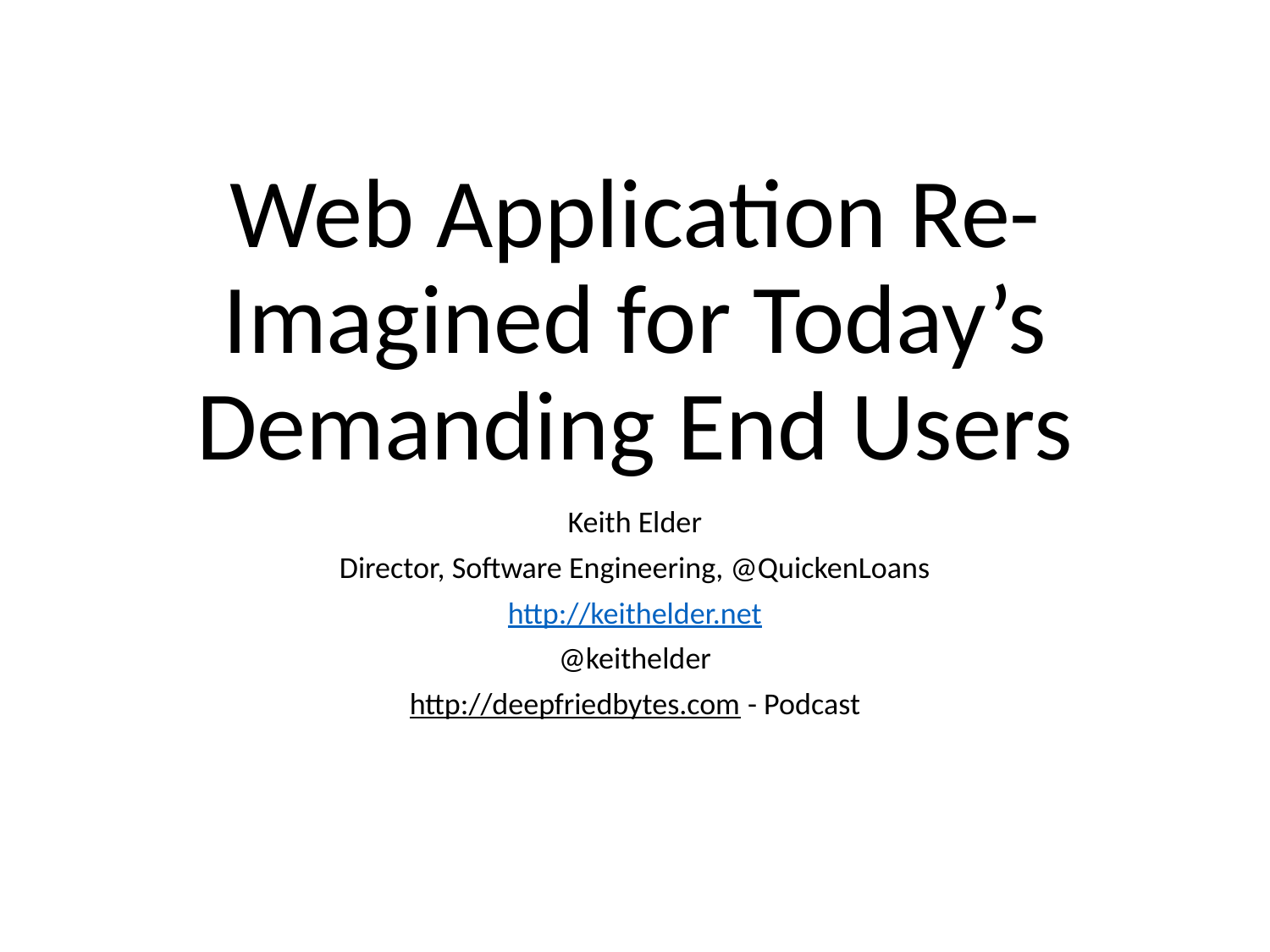

# Web Application Re-Imagined for Today’s Demanding End Users
Keith Elder
Director, Software Engineering, @QuickenLoans
http://keithelder.net
@keithelder
http://deepfriedbytes.com - Podcast